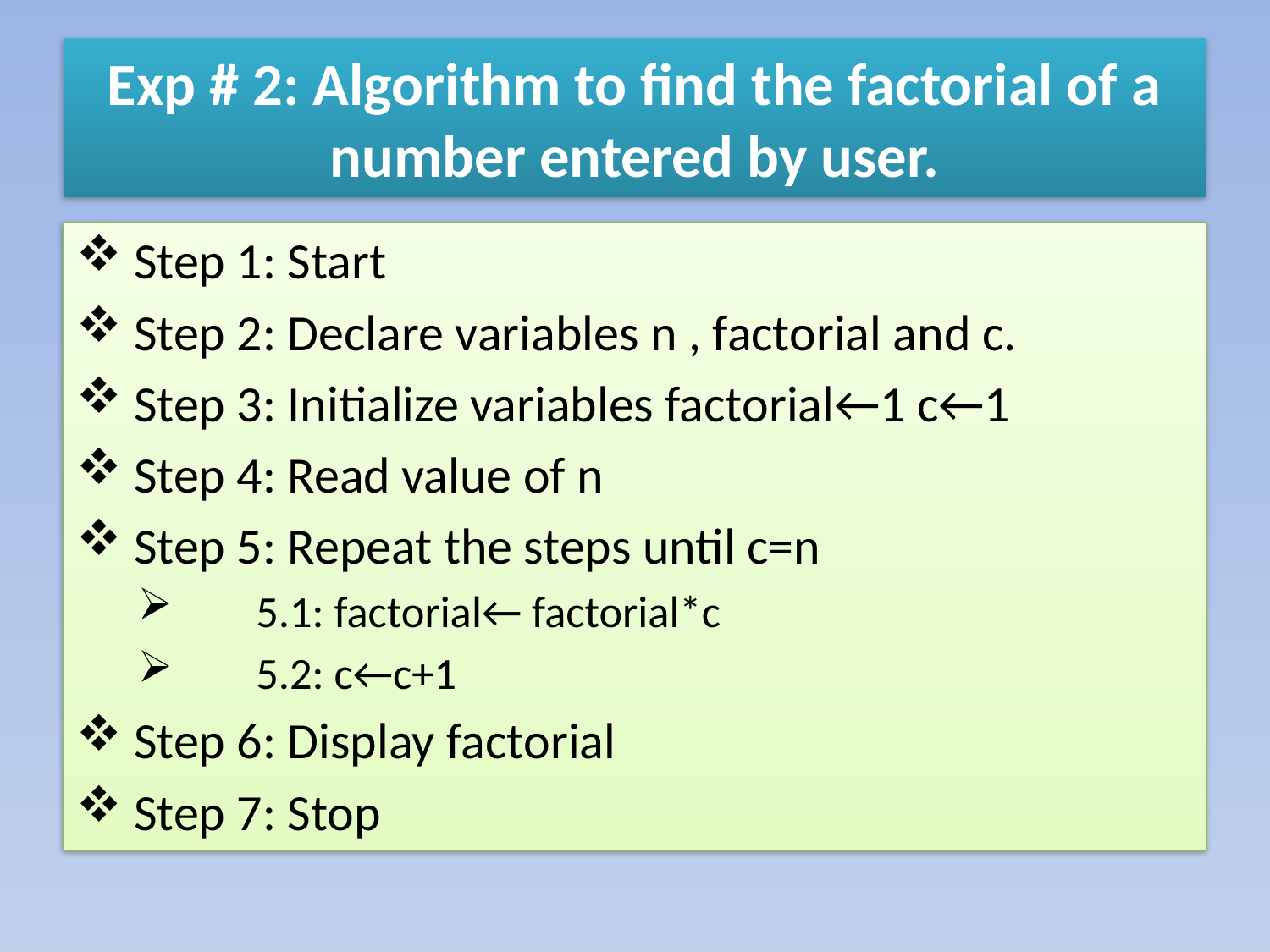

# Exp # 2: Algorithm to find the factorial of a number entered by user.
 Step 1: Start
 Step 2: Declare variables n , factorial and c.
 Step 3: Initialize variables factorial←1 c←1
 Step 4: Read value of n
 Step 5: Repeat the steps until c=n
        5.1: factorial← factorial*c
        5.2: c←c+1
 Step 6: Display factorial
 Step 7: Stop